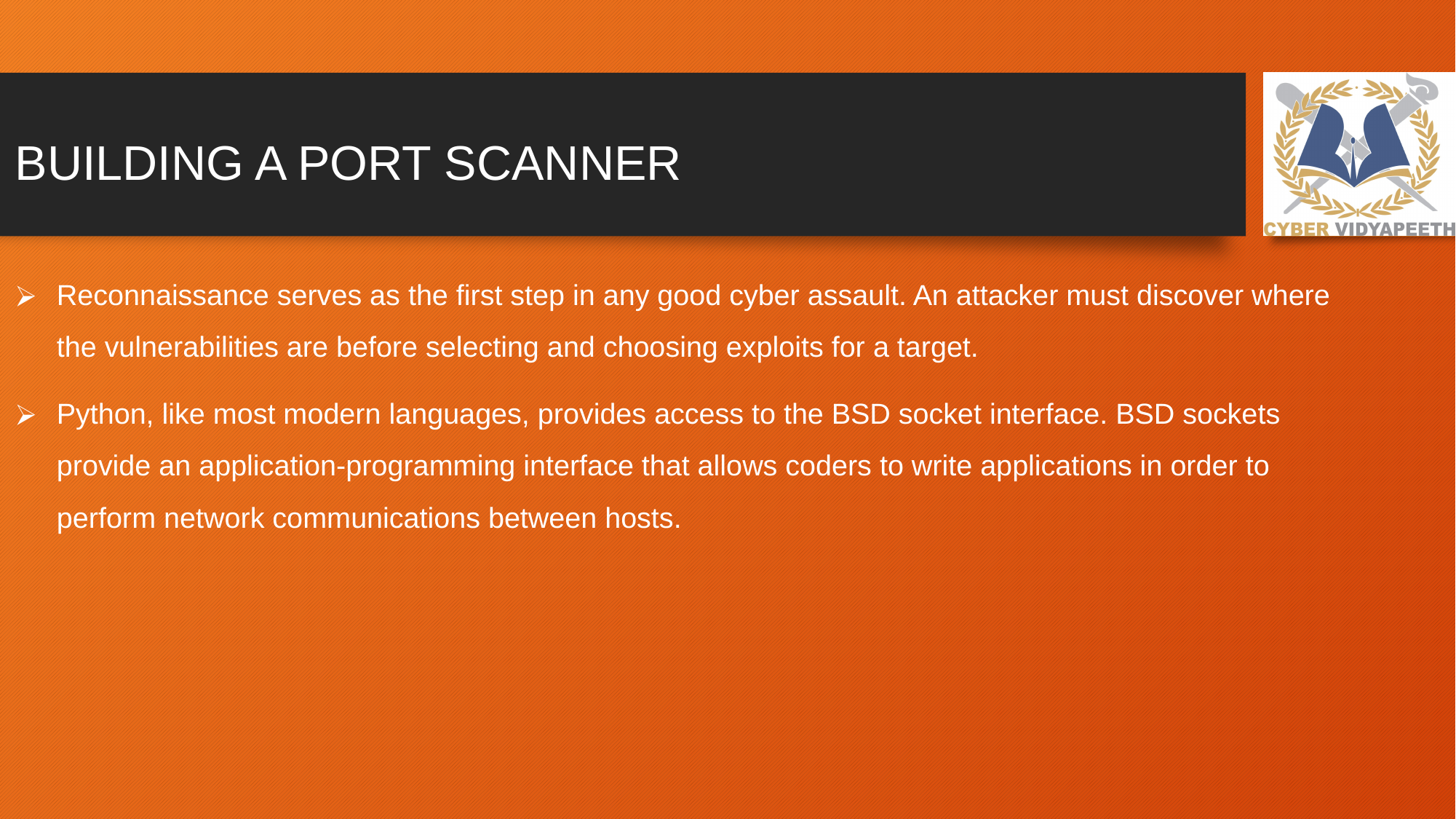

# BUILDING A PORT SCANNER
Reconnaissance serves as the first step in any good cyber assault. An attacker must discover where the vulnerabilities are before selecting and choosing exploits for a target.
Python, like most modern languages, provides access to the BSD socket interface. BSD sockets provide an application-programming interface that allows coders to write applications in order to perform network communications between hosts.